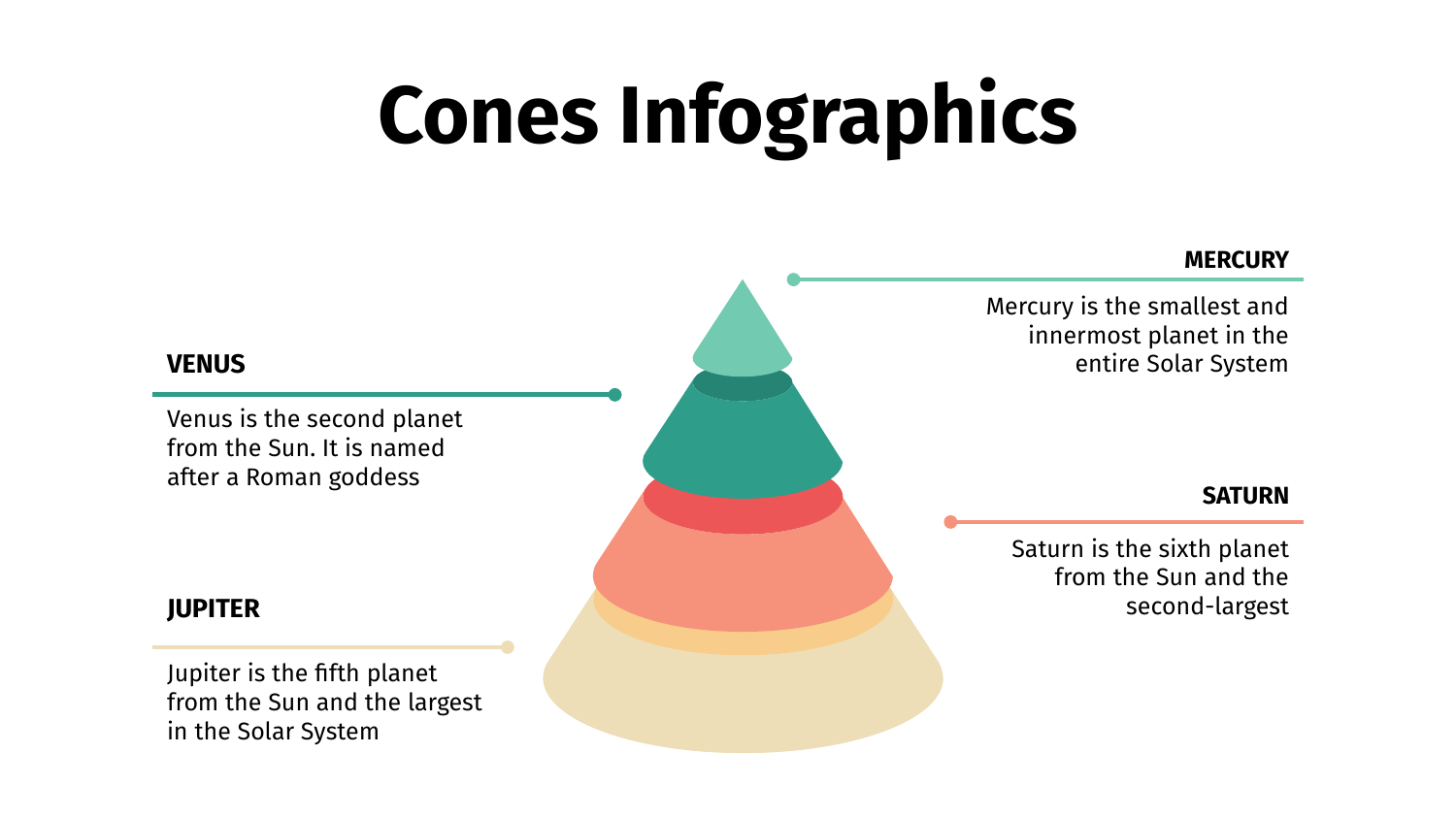

# Cones Infographics
MERCURY

Mercury is the smallest and innermost planet in the entire Solar System
VENUS

Venus is the second planet from the Sun. It is named after a Roman goddess

SATURN
Saturn is the sixth planet from the Sun and the second-largest

JUPITER
Jupiter is the fifth planet from the Sun and the largest in the Solar System